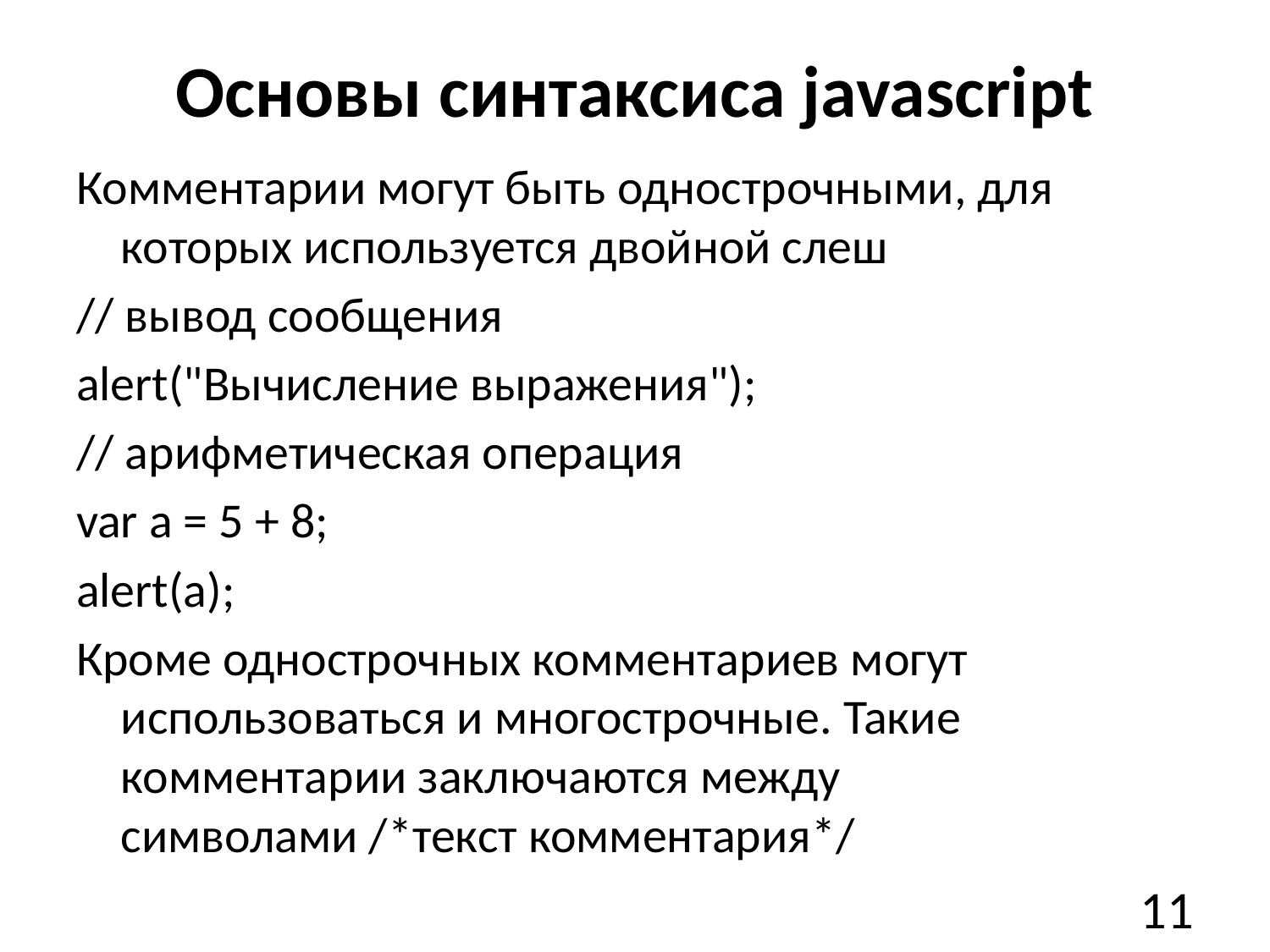

# Основы синтаксиса javascript
Комментарии могут быть однострочными, для которых используется двойной слеш
// вывод сообщения
alert("Вычисление выражения");
// арифметическая операция
var a = 5 + 8;
alert(a);
Кроме однострочных комментариев могут использоваться и многострочные. Такие комментарии заключаются между символами /*текст комментария*/
11